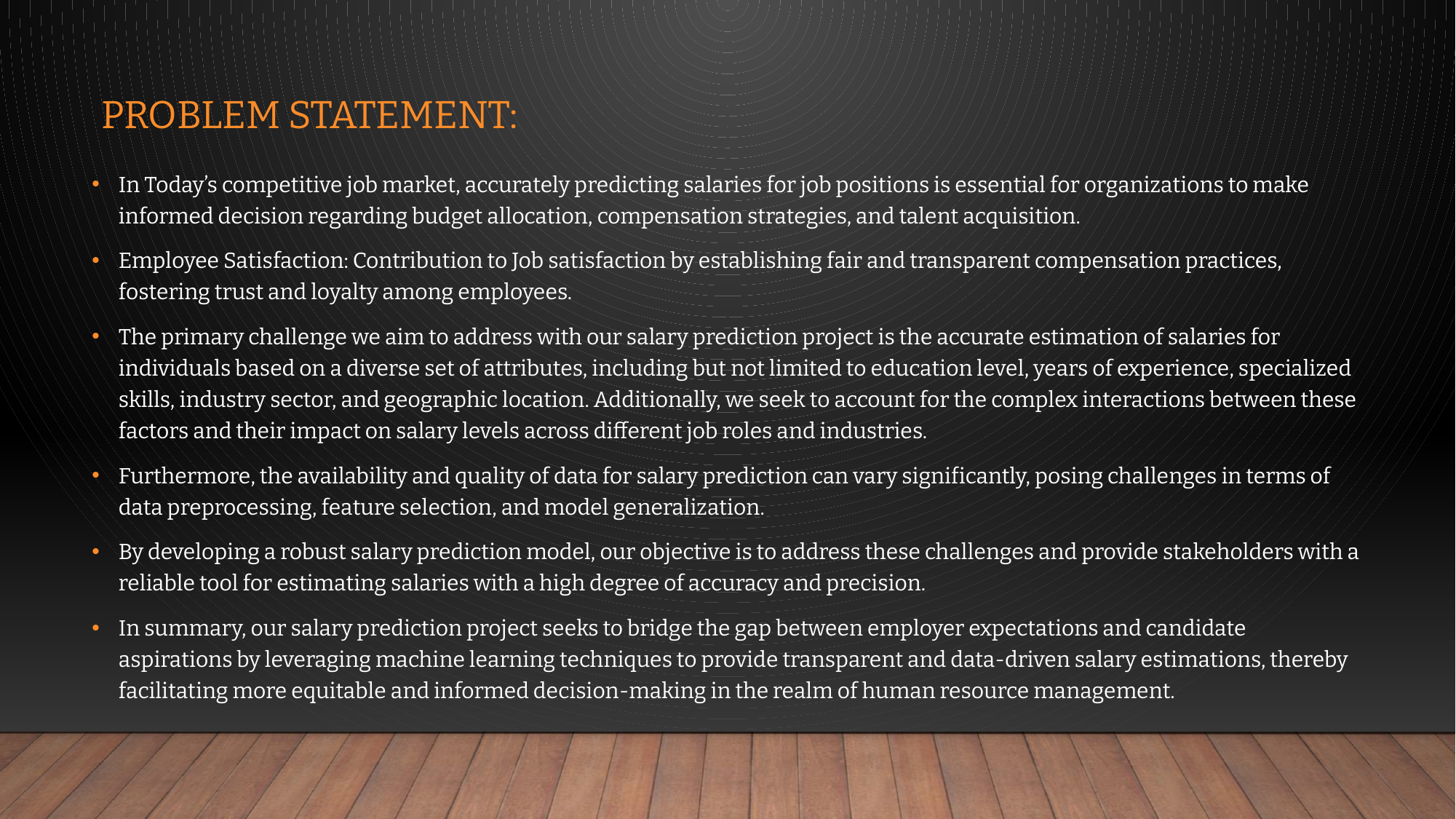

# Problem Statement:
In Today’s competitive job market, accurately predicting salaries for job positions is essential for organizations to make informed decision regarding budget allocation, compensation strategies, and talent acquisition.
Employee Satisfaction: Contribution to Job satisfaction by establishing fair and transparent compensation practices, fostering trust and loyalty among employees.
The primary challenge we aim to address with our salary prediction project is the accurate estimation of salaries for individuals based on a diverse set of attributes, including but not limited to education level, years of experience, specialized skills, industry sector, and geographic location. Additionally, we seek to account for the complex interactions between these factors and their impact on salary levels across different job roles and industries.
Furthermore, the availability and quality of data for salary prediction can vary significantly, posing challenges in terms of data preprocessing, feature selection, and model generalization.
By developing a robust salary prediction model, our objective is to address these challenges and provide stakeholders with a reliable tool for estimating salaries with a high degree of accuracy and precision.
In summary, our salary prediction project seeks to bridge the gap between employer expectations and candidate aspirations by leveraging machine learning techniques to provide transparent and data-driven salary estimations, thereby facilitating more equitable and informed decision-making in the realm of human resource management.